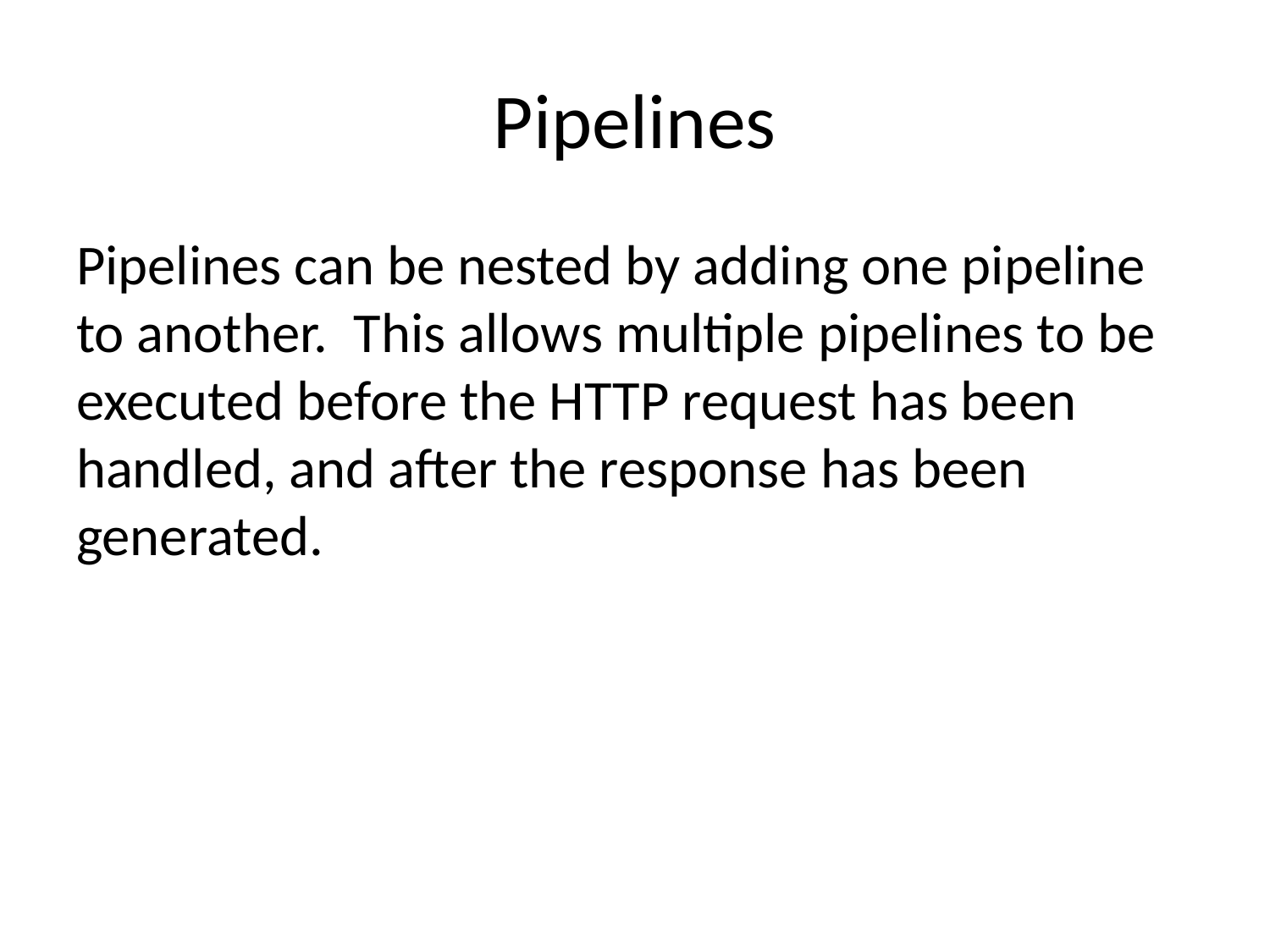

# Pipelines
Pipelines can be nested by adding one pipeline to another.  This allows multiple pipelines to be executed before the HTTP request has been handled, and after the response has been generated.